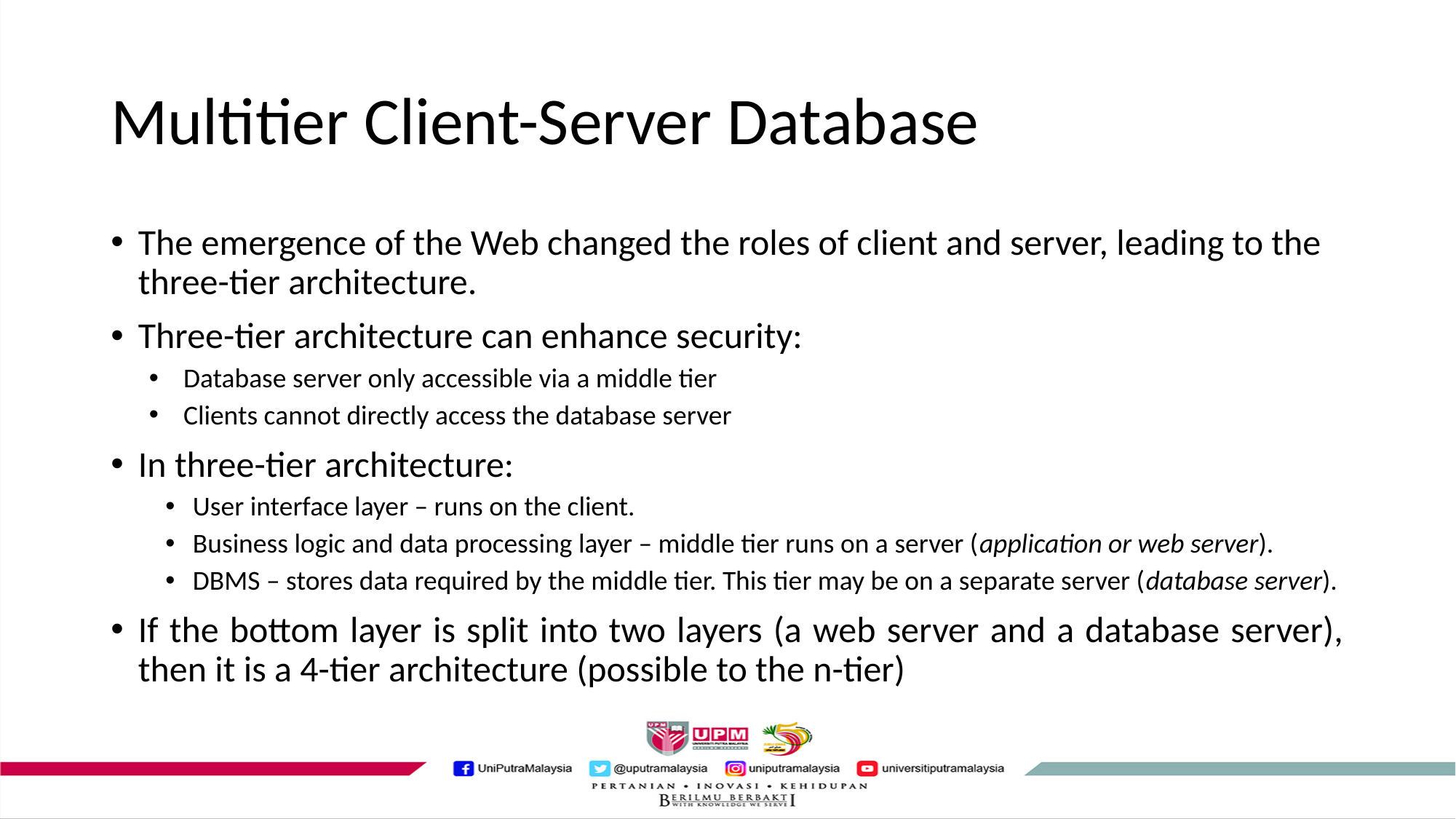

# Multitier Client-Server Database
The emergence of the Web changed the roles of client and server, leading to the three-tier architecture.
Three-tier architecture can enhance security:
Database server only accessible via a middle tier
Clients cannot directly access the database server
In three-tier architecture:
User interface layer – runs on the client.
Business logic and data processing layer – middle tier runs on a server (application or web server).
DBMS – stores data required by the middle tier. This tier may be on a separate server (database server).
If the bottom layer is split into two layers (a web server and a database server), then it is a 4-tier architecture (possible to the n-tier)